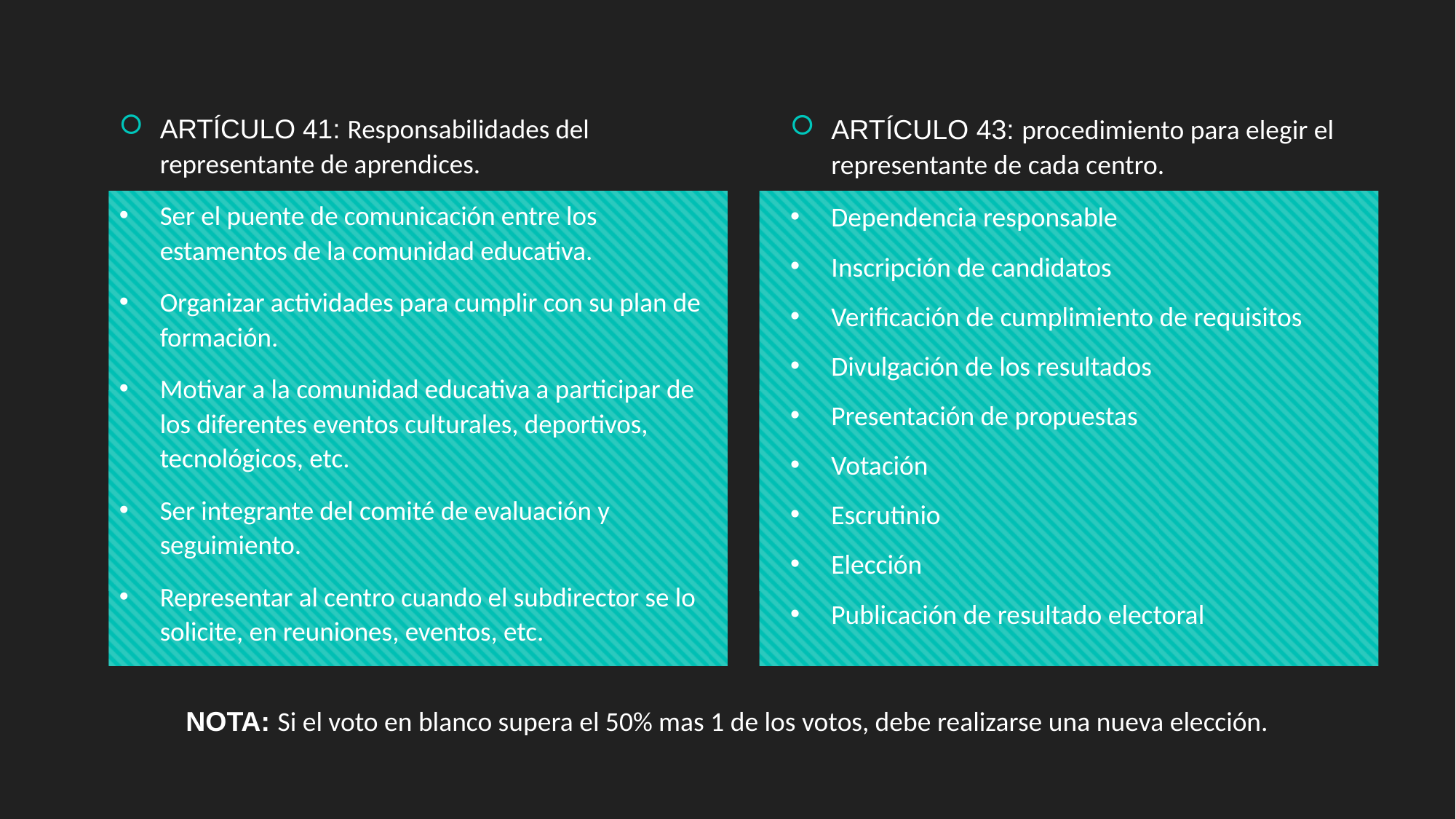

ARTÍCULO 41: Responsabilidades del representante de aprendices.
Ser el puente de comunicación entre los estamentos de la comunidad educativa.
Organizar actividades para cumplir con su plan de formación.
Motivar a la comunidad educativa a participar de los diferentes eventos culturales, deportivos, tecnológicos, etc.
Ser integrante del comité de evaluación y seguimiento.
Representar al centro cuando el subdirector se lo solicite, en reuniones, eventos, etc.

ARTÍCULO 43: procedimiento para elegir el representante de cada centro.
Dependencia responsable
Inscripción de candidatos
Verificación de cumplimiento de requisitos
Divulgación de los resultados
Presentación de propuestas
Votación
Escrutinio
Elección
Publicación de resultado electoral

NOTA: Si el voto en blanco supera el 50% mas 1 de los votos, debe realizarse una nueva elección.